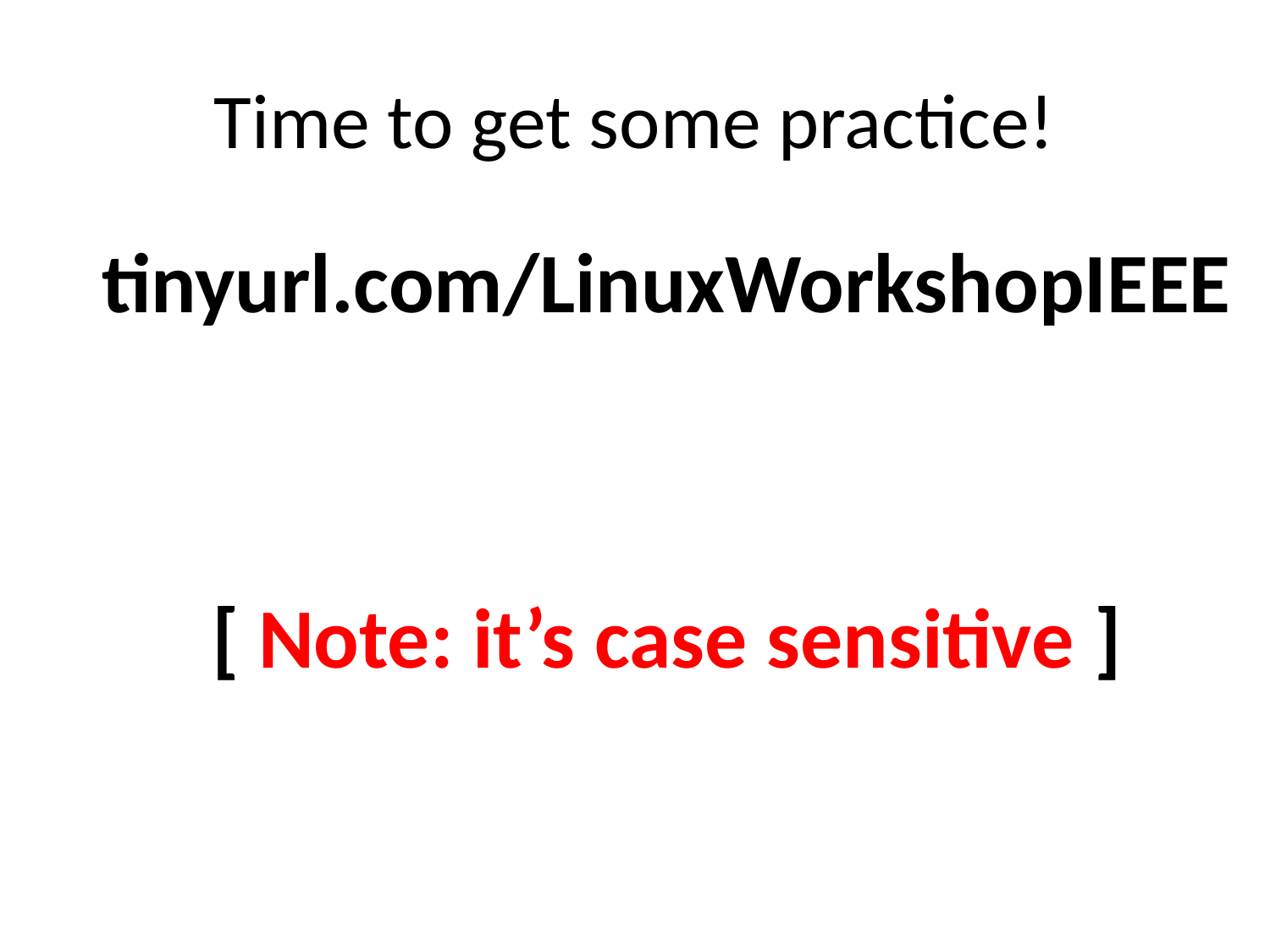

# Time to get some practice!
tinyurl.com/LinuxWorkshopIEEE

[ Note: it’s case sensitive ]